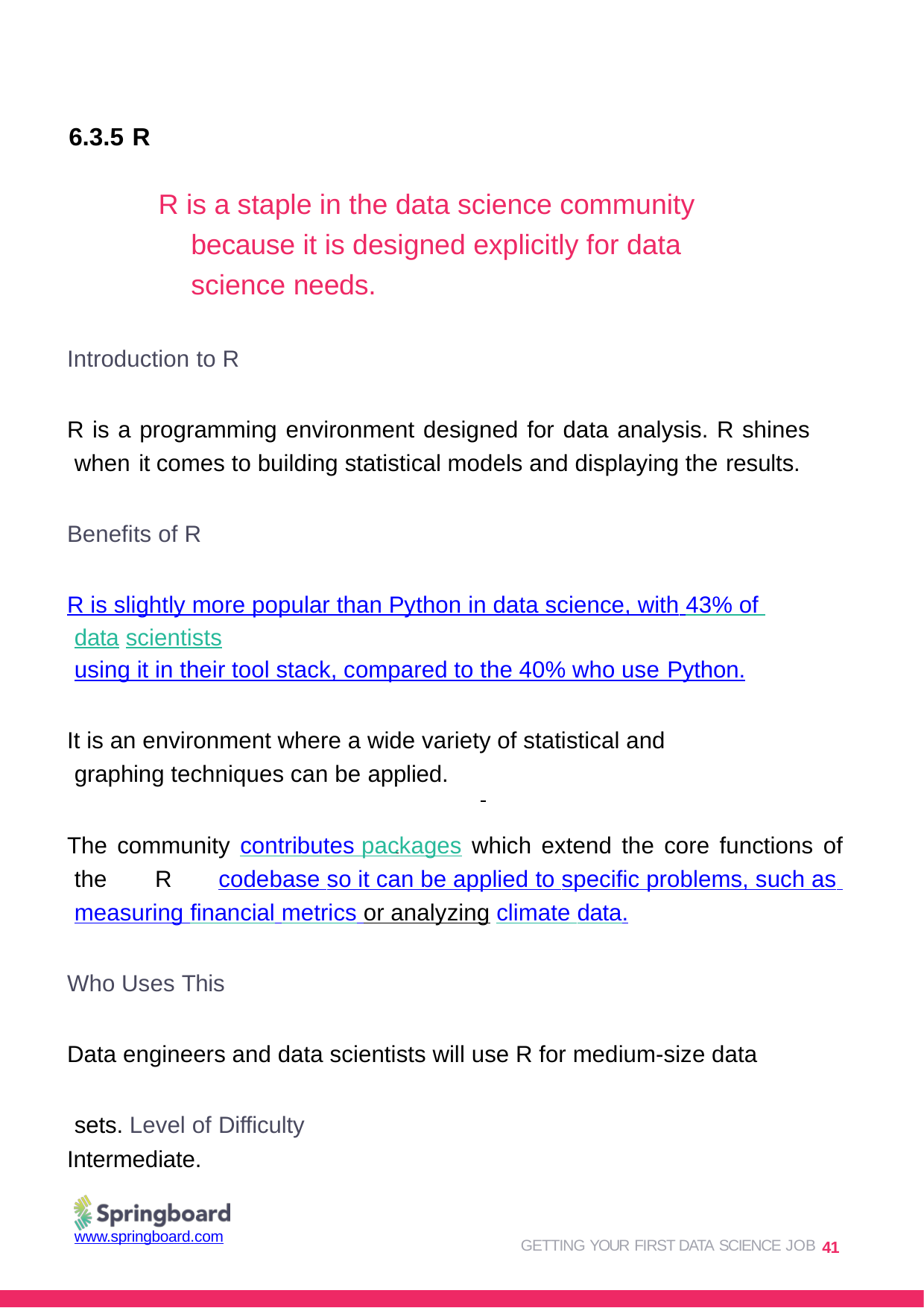

6.3.5 R
R is a staple in the data science community because it is designed explicitly for data science needs.

Introduction to R

R is a programming environment designed for data analysis. R shines when it comes to building statistical models and displaying the results.

Benefits of R

R is slightly more popular than Python in data science, with 43% of data scientists using it in their tool stack, compared to the 40% who use Python.

It is an environment where a wide variety of statistical and graphing techniques can be applied.

The community contributes packages which extend the core functions of the R codebase so it can be applied to specific problems, such as measuring financial metrics or analyzing climate data.

Who Uses This
Data engineers and data scientists will use R for medium-size data sets. Level of Difficulty
Intermediate.

GETTING YOUR FIRST DATA SCIENCE JOB 41
www.springboard.com